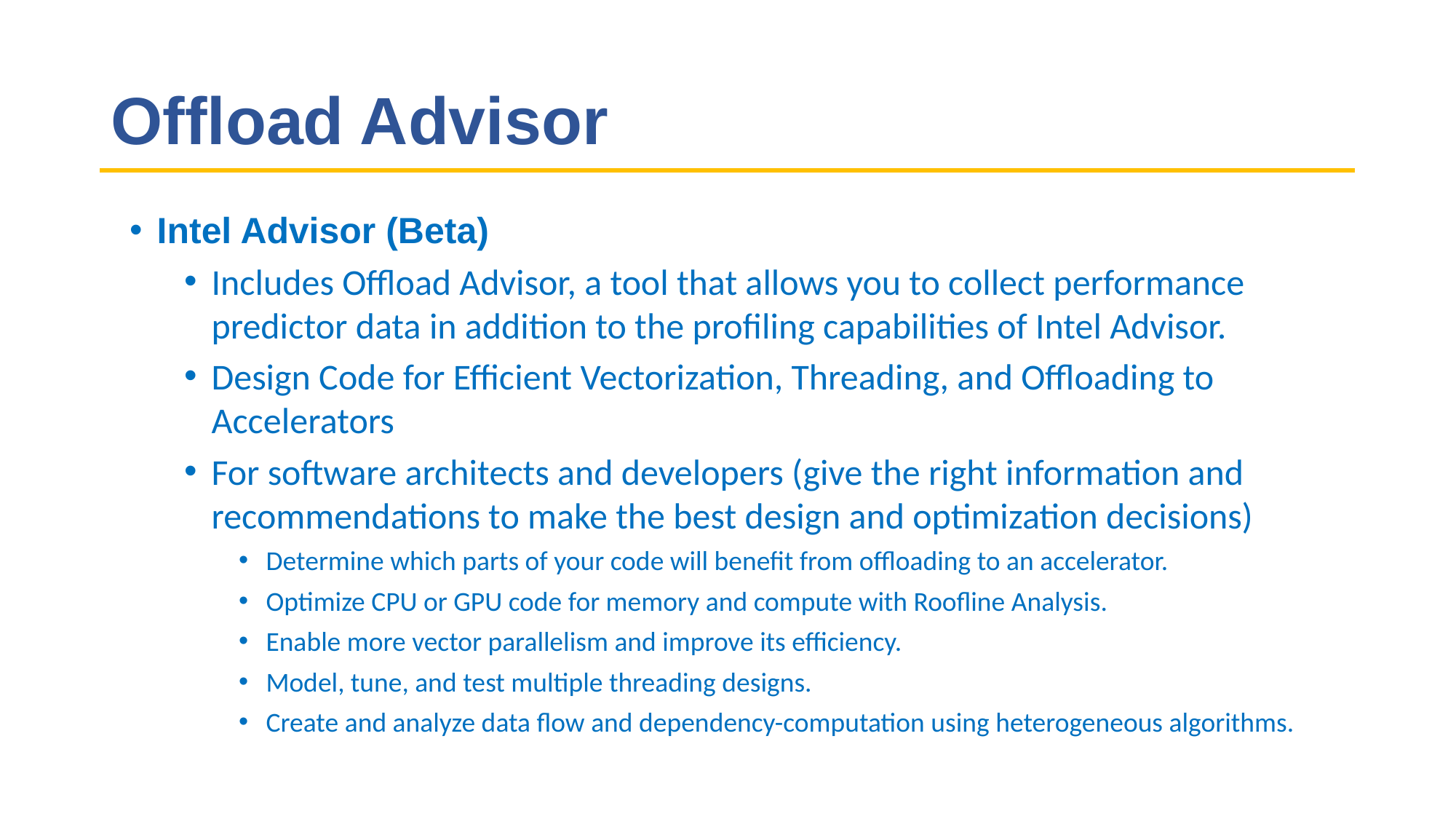

# Offload Advisor
Intel Advisor (Beta)
Includes Offload Advisor, a tool that allows you to collect performance predictor data in addition to the profiling capabilities of Intel Advisor.
Design Code for Efficient Vectorization, Threading, and Offloading to Accelerators
For software architects and developers (give the right information and recommendations to make the best design and optimization decisions)
Determine which parts of your code will benefit from offloading to an accelerator.
Optimize CPU or GPU code for memory and compute with Roofline Analysis.
Enable more vector parallelism and improve its efficiency.
Model, tune, and test multiple threading designs.
Create and analyze data flow and dependency-computation using heterogeneous algorithms.